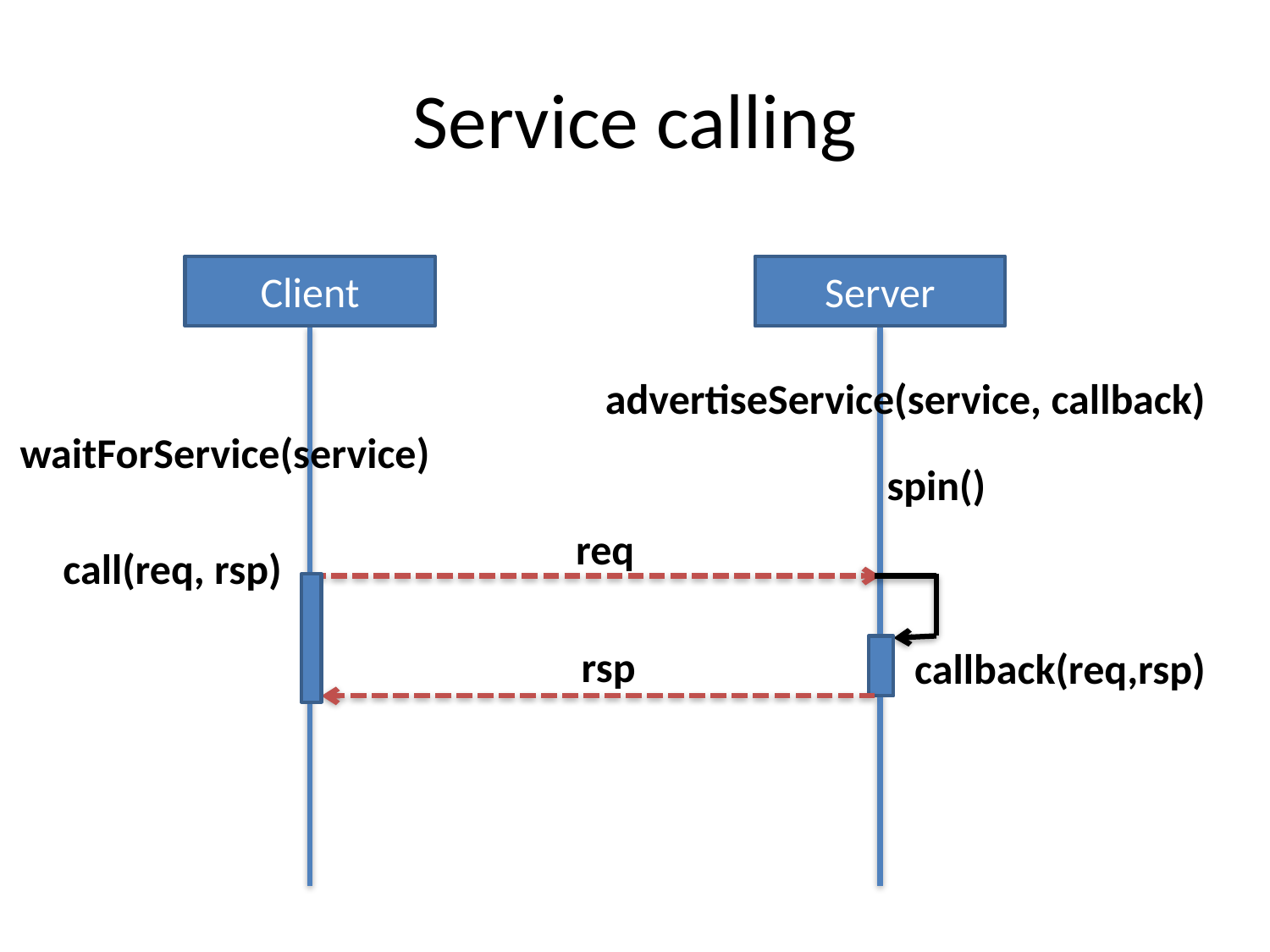

# Service calling
Client
Server
advertiseService(service, callback)
waitForService(service)
spin()
req
call(req, rsp)

rsp

callback(req,rsp)